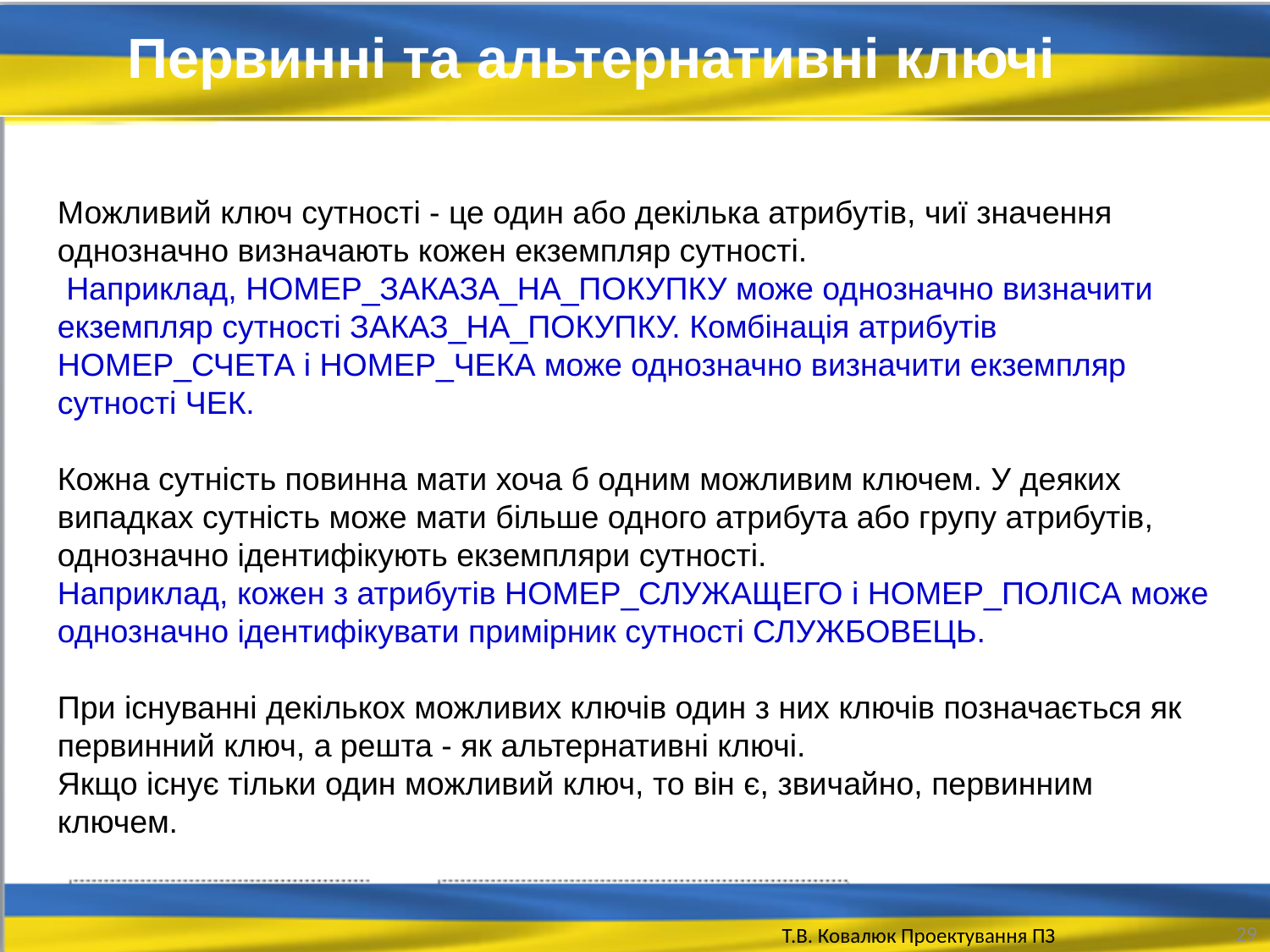

Первинні та альтернативні ключі
Можливий ключ сутності - це один або декілька атрибутів, чиї значення однозначно визначають кожен екземпляр сутності.
 Наприклад, НОМЕР_ЗАКАЗА_НА_ПОКУПКУ може однозначно визначити екземпляр сутності ЗАКАЗ_НА_ПОКУПКУ. Комбінація атрибутів НОМЕР_СЧЕТА і НОМЕР_ЧЕКА може однозначно визначити екземпляр сутності ЧЕК.

Кожна сутність повинна мати хоча б одним можливим ключем. У деяких випадках сутність може мати більше одного атрибута або групу атрибутів, однозначно ідентифікують екземпляри сутності.
Наприклад, кожен з атрибутів НОМЕР_СЛУЖАЩЕГО і НОМЕР_ПОЛІСА може однозначно ідентифікувати примірник сутності СЛУЖБОВЕЦЬ.

При існуванні декількох можливих ключів один з них ключів позначається як первинний ключ, а решта - як альтернативні ключі.
Якщо існує тільки один можливий ключ, то він є, звичайно, первинним ключем.
29